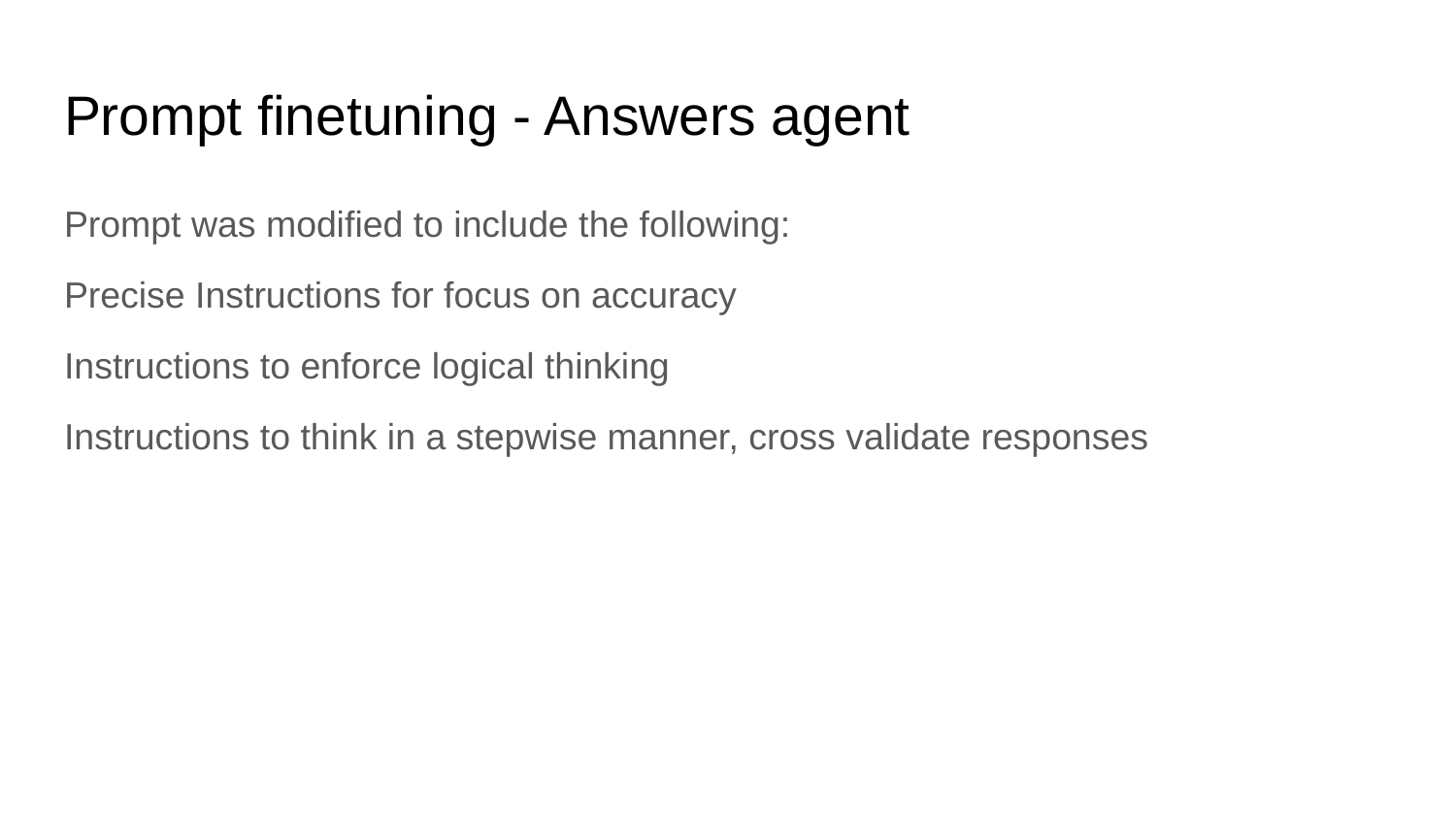

# Prompt finetuning - Answers agent
Prompt was modified to include the following:
Precise Instructions for focus on accuracy
Instructions to enforce logical thinking
Instructions to think in a stepwise manner, cross validate responses